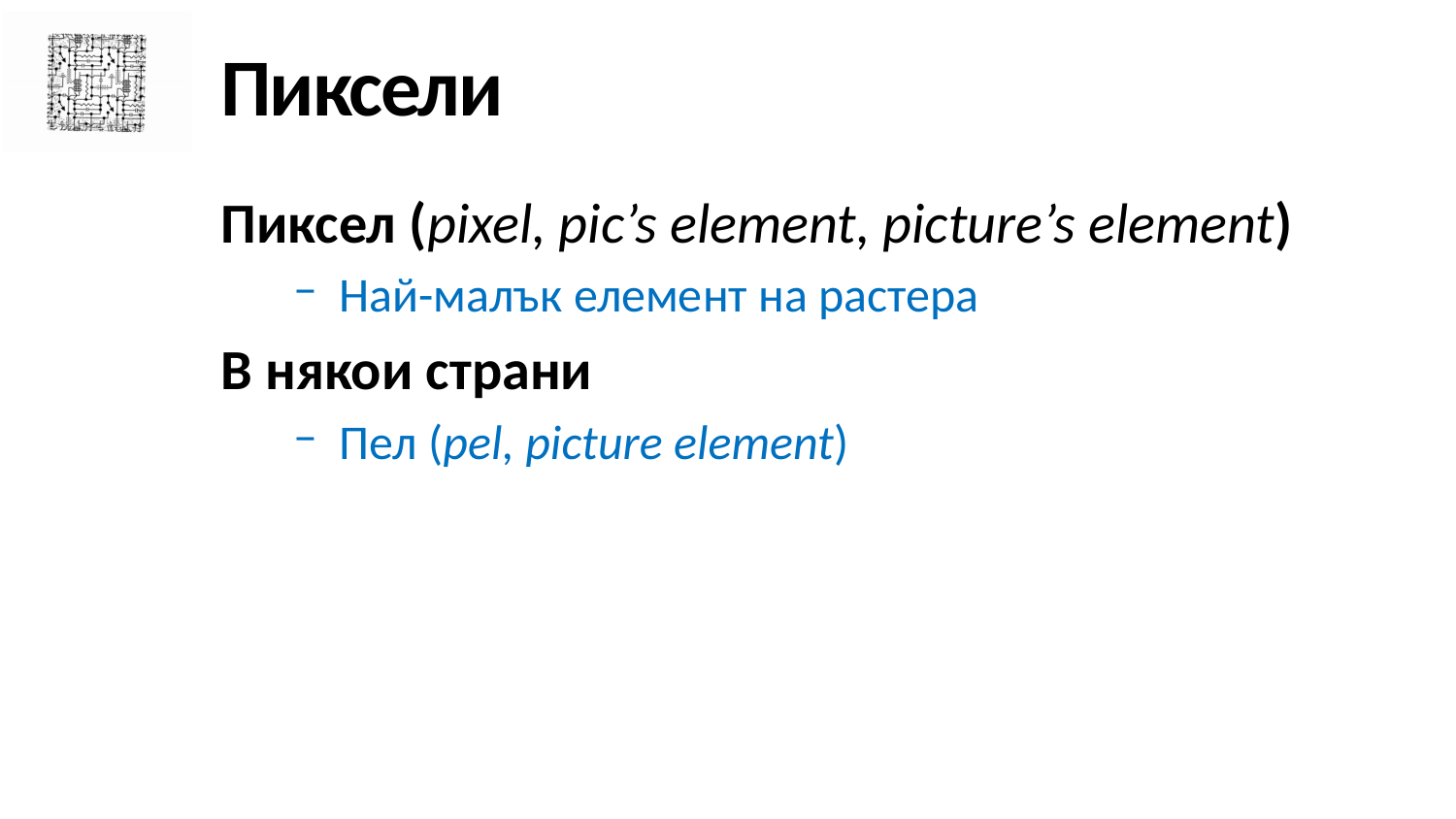

# Пиксели
Пиксел (pixel, pic’s element, picture’s element)
Най-малък елемент на растера
В някои страни
Пел (pel, picture element)